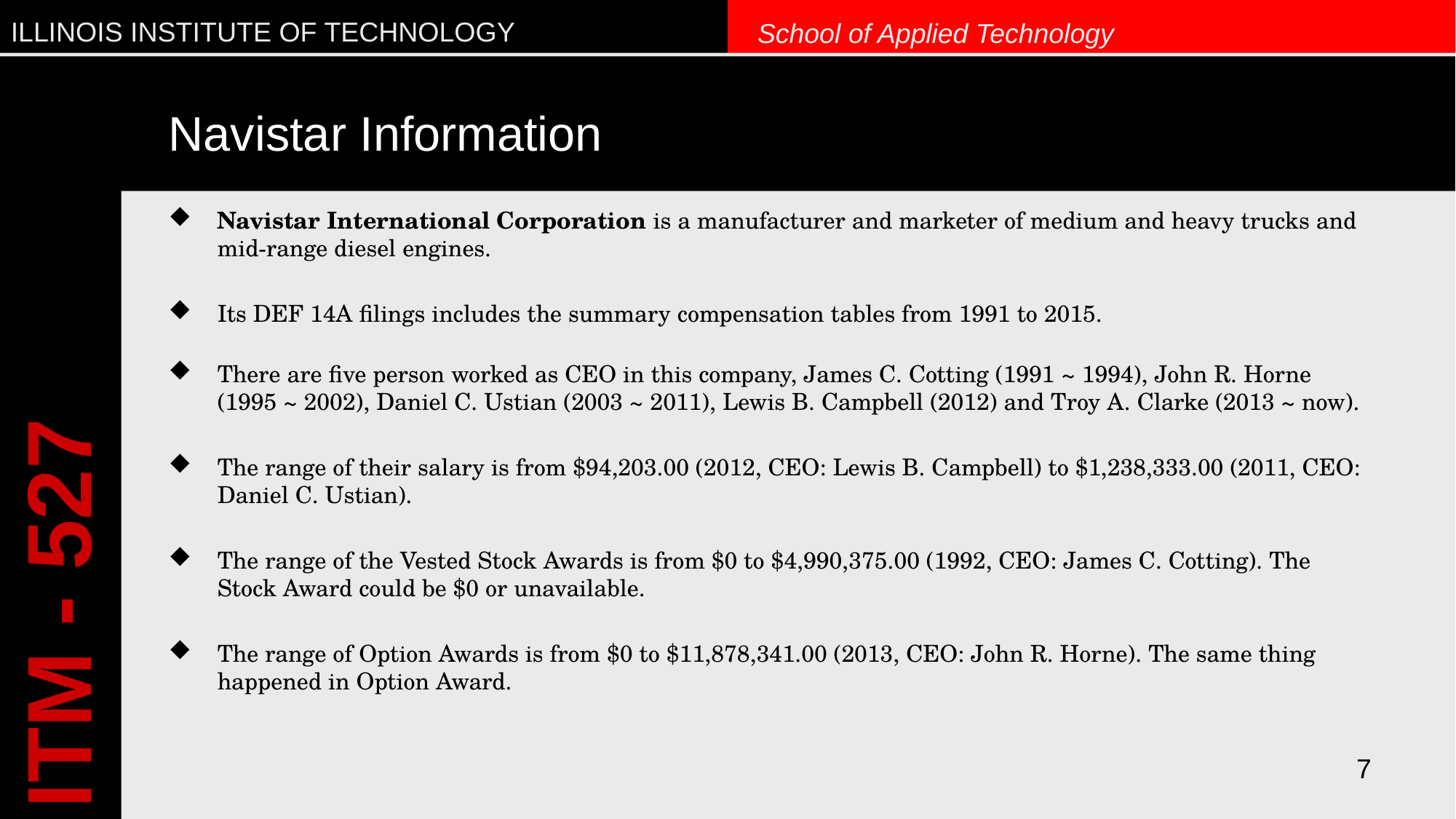

# Navistar Information
Navistar International Corporation is a manufacturer and marketer of medium and heavy trucks and mid-range diesel engines.

Its DEF 14A filings includes the summary compensation tables from 1991 to 2015.
There are five person worked as CEO in this company, James C. Cotting (1991 ~ 1994), John R. Horne (1995 ~ 2002), Daniel C. Ustian (2003 ~ 2011), Lewis B. Campbell (2012) and Troy A. Clarke (2013 ~ now).

The range of their salary is from $94,203.00 (2012, CEO: Lewis B. Campbell) to $1,238,333.00 (2011, CEO: Daniel C. Ustian).

The range of the Vested Stock Awards is from $0 to $4,990,375.00 (1992, CEO: James C. Cotting). The Stock Award could be $0 or unavailable.

The range of Option Awards is from $0 to $11,878,341.00 (2013, CEO: John R. Horne). The same thing happened in Option Award.
7